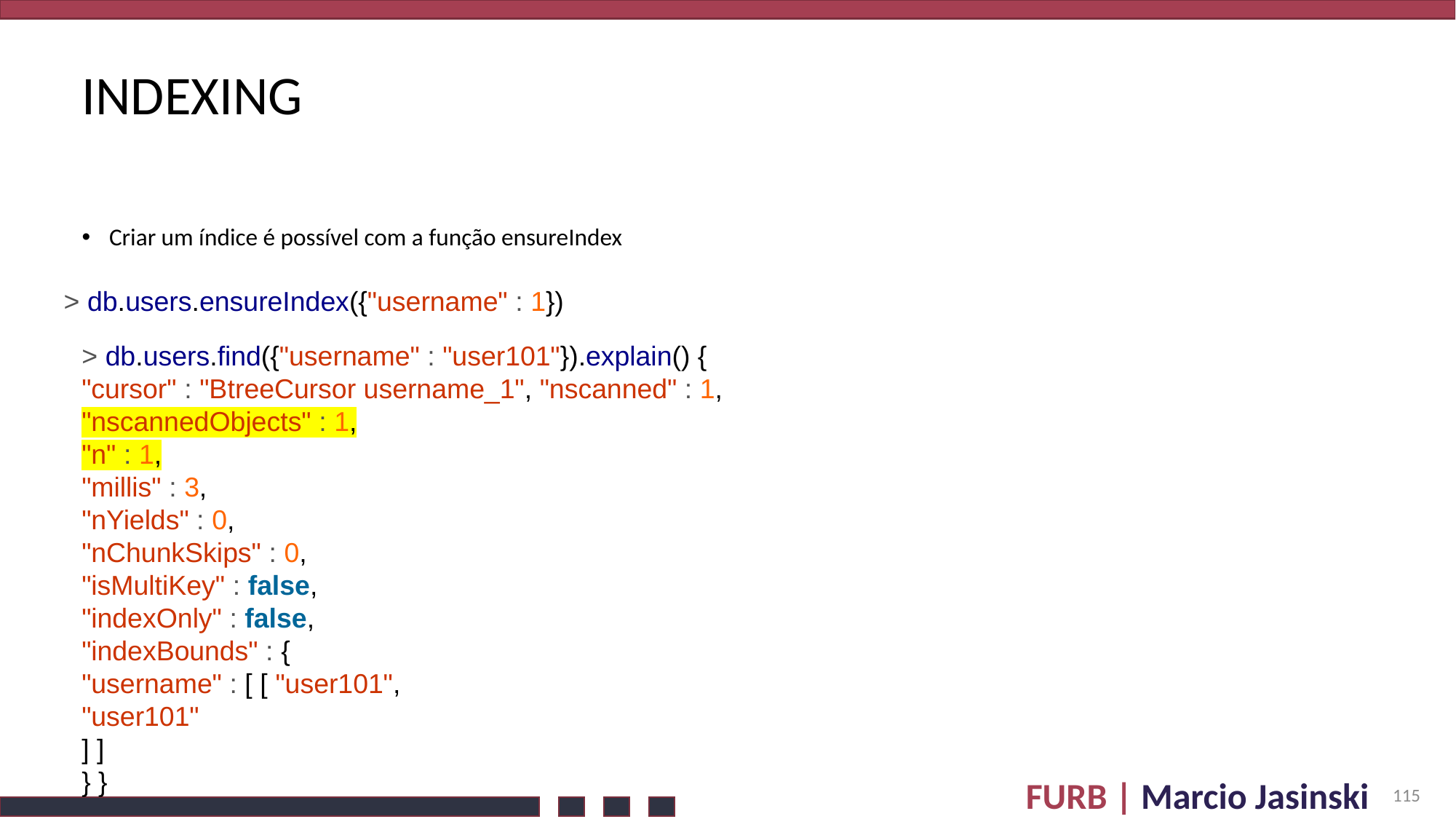

# Indexing
Criar um índice é possível com a função ensureIndex
> db.users.ensureIndex({"username" : 1})
> db.users.find({"username" : "user101"}).explain() {
"cursor" : "BtreeCursor username_1", "nscanned" : 1,
"nscannedObjects" : 1,
"n" : 1,
"millis" : 3,
"nYields" : 0,
"nChunkSkips" : 0,
"isMultiKey" : false,
"indexOnly" : false,
"indexBounds" : {
"username" : [ [ "user101",
"user101"
] ]
} }

115